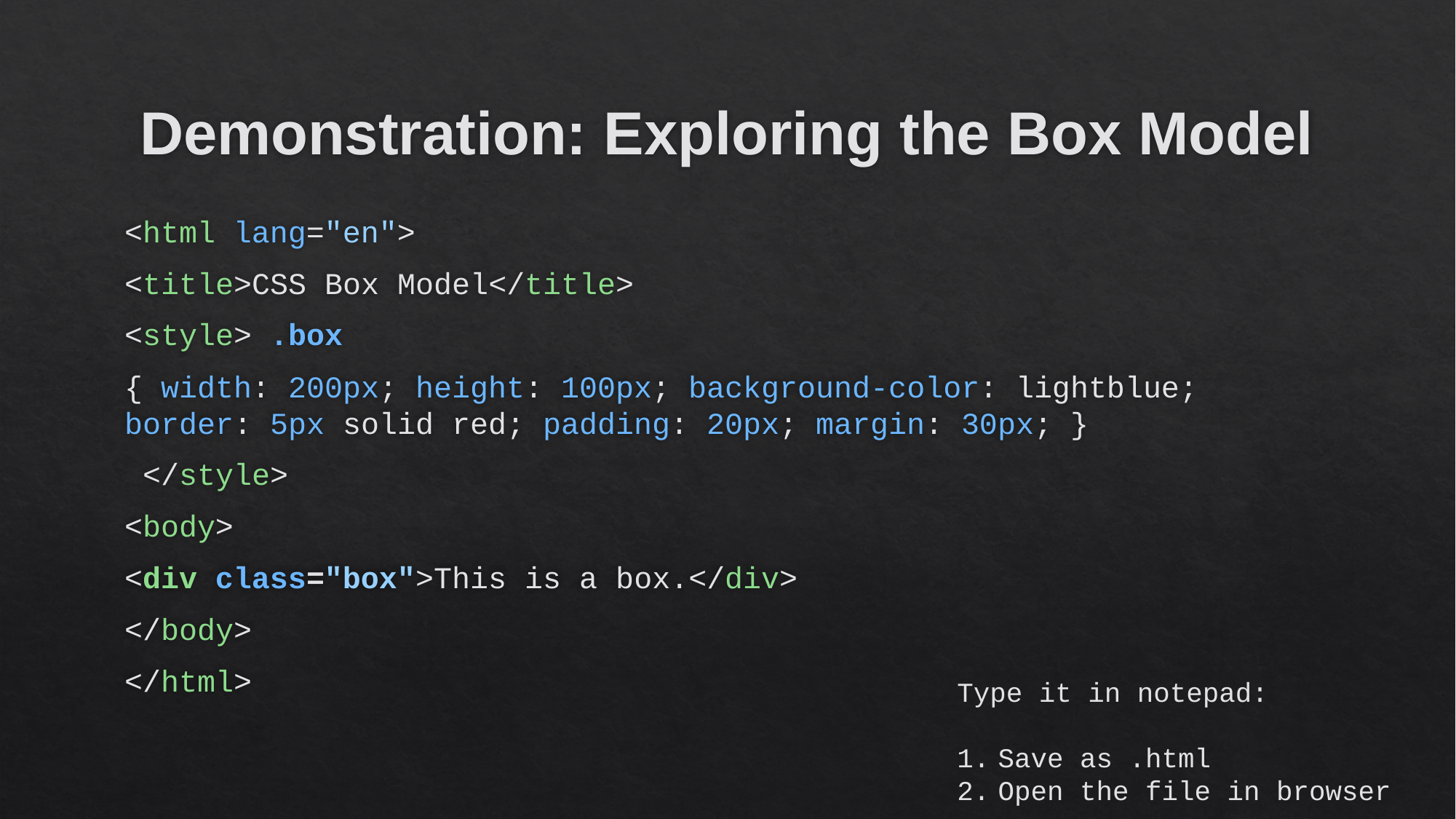

# Demonstration: Exploring the Box Model
<html lang="en">
<title>CSS Box Model</title>
<style> .box
{ width: 200px; height: 100px; background-color: lightblue; border: 5px solid red; padding: 20px; margin: 30px; }
 </style>
<body>
<div class="box">This is a box.</div>
</body>
</html>
Type it in notepad:

Save as .html
Open the file in browser